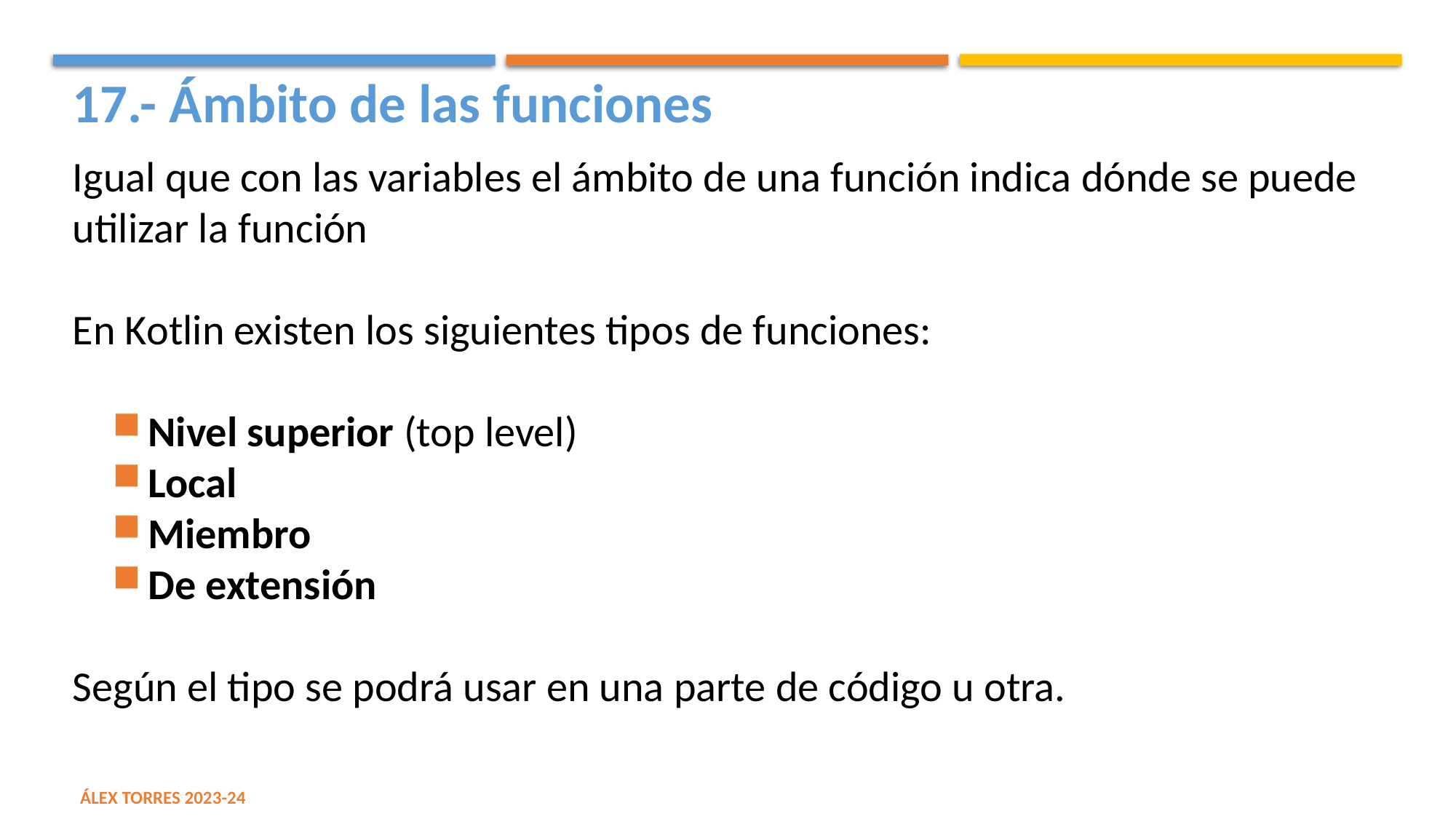

17.- Ámbito de las funciones
Igual que con las variables el ámbito de una función indica dónde se puede utilizar la función

En Kotlin existen los siguientes tipos de funciones:

Nivel superior (top level)
Local
Miembro
De extensión

Según el tipo se podrá usar en una parte de código u otra.